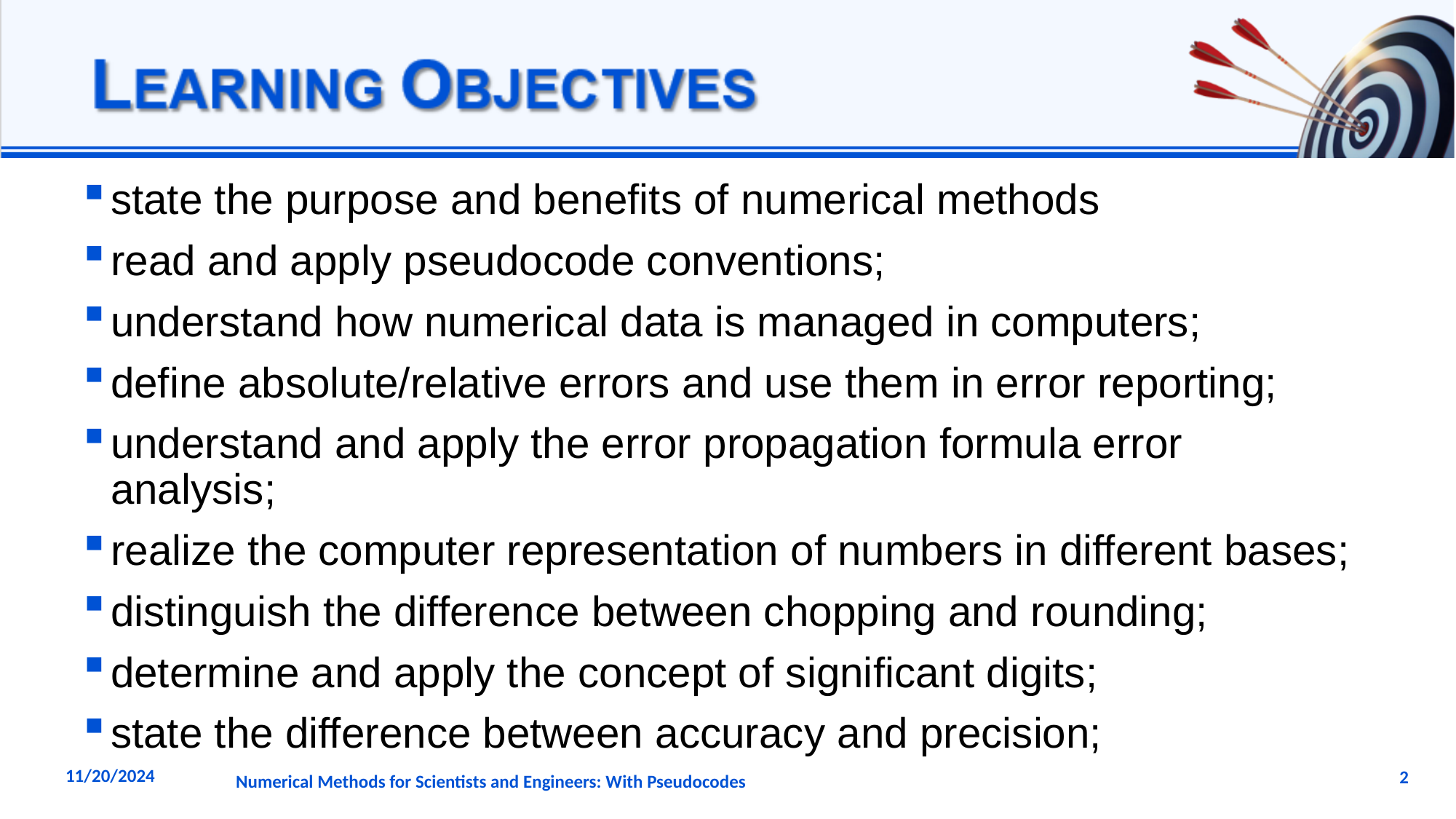

state the purpose and benefits of numerical methods
read and apply pseudocode conventions;
understand how numerical data is managed in computers;
define absolute/relative errors and use them in error reporting;
understand and apply the error propagation formula error analysis;
realize the computer representation of numbers in different bases;
distinguish the difference between chopping and rounding;
determine and apply the concept of significant digits;
state the difference between accuracy and precision;

11/20/2024
2
Numerical Methods for Scientists and Engineers: With Pseudocodes